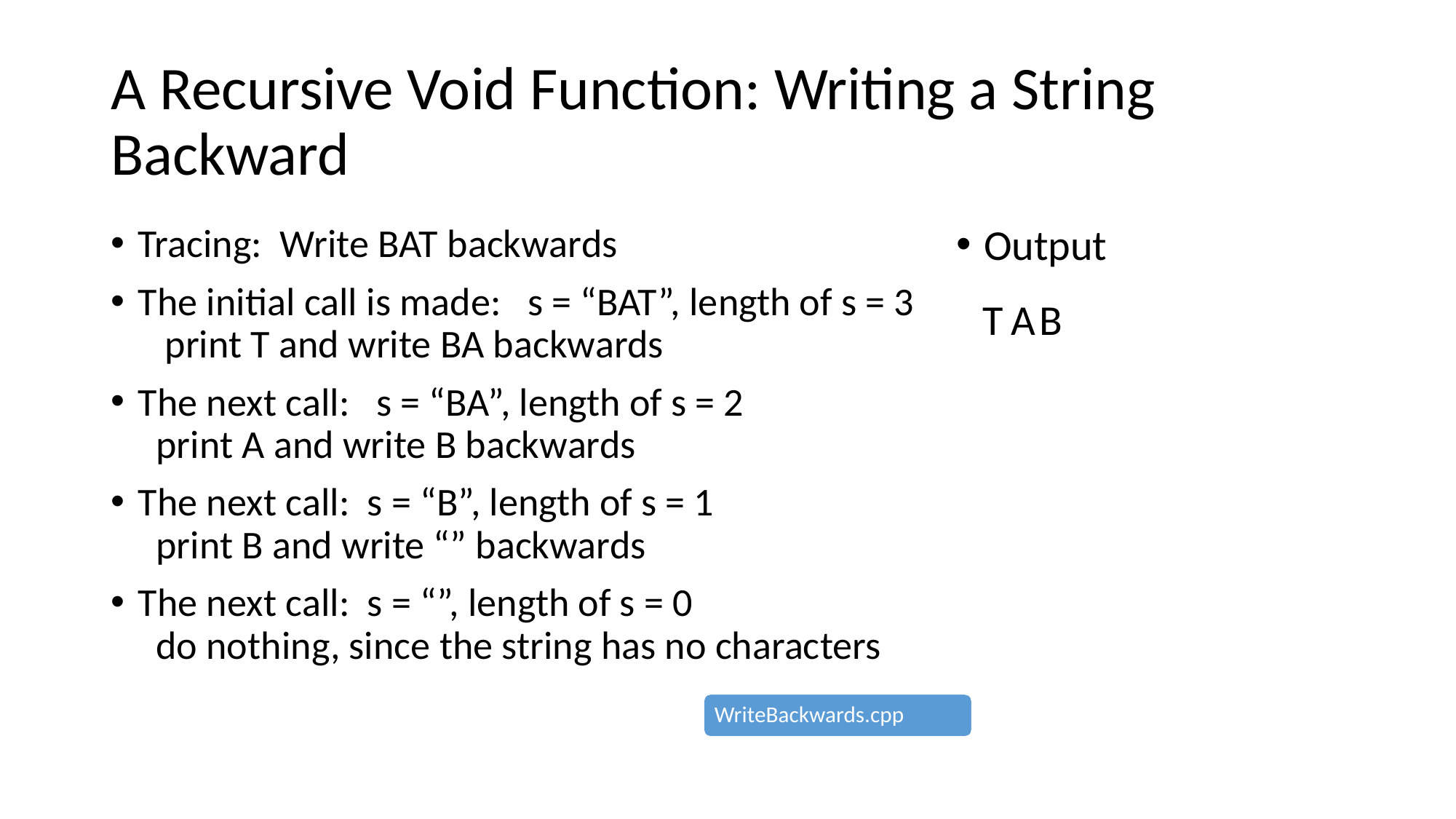

# A Recursive Void Function: Writing a String Backward
Tracing:  Write BAT backwards
The initial call is made:   s = “BAT”, length of s = 3
   print T and write BA backwards
The next call:   s = “BA”, length of s = 2
  print A and write B backwards
The next call:  s = “B”, length of s = 1
  print B and write “” backwards
The next call:  s = “”, length of s = 0
  do nothing, since the string has no characters
Output
T
A
B
WriteBackwards.cpp